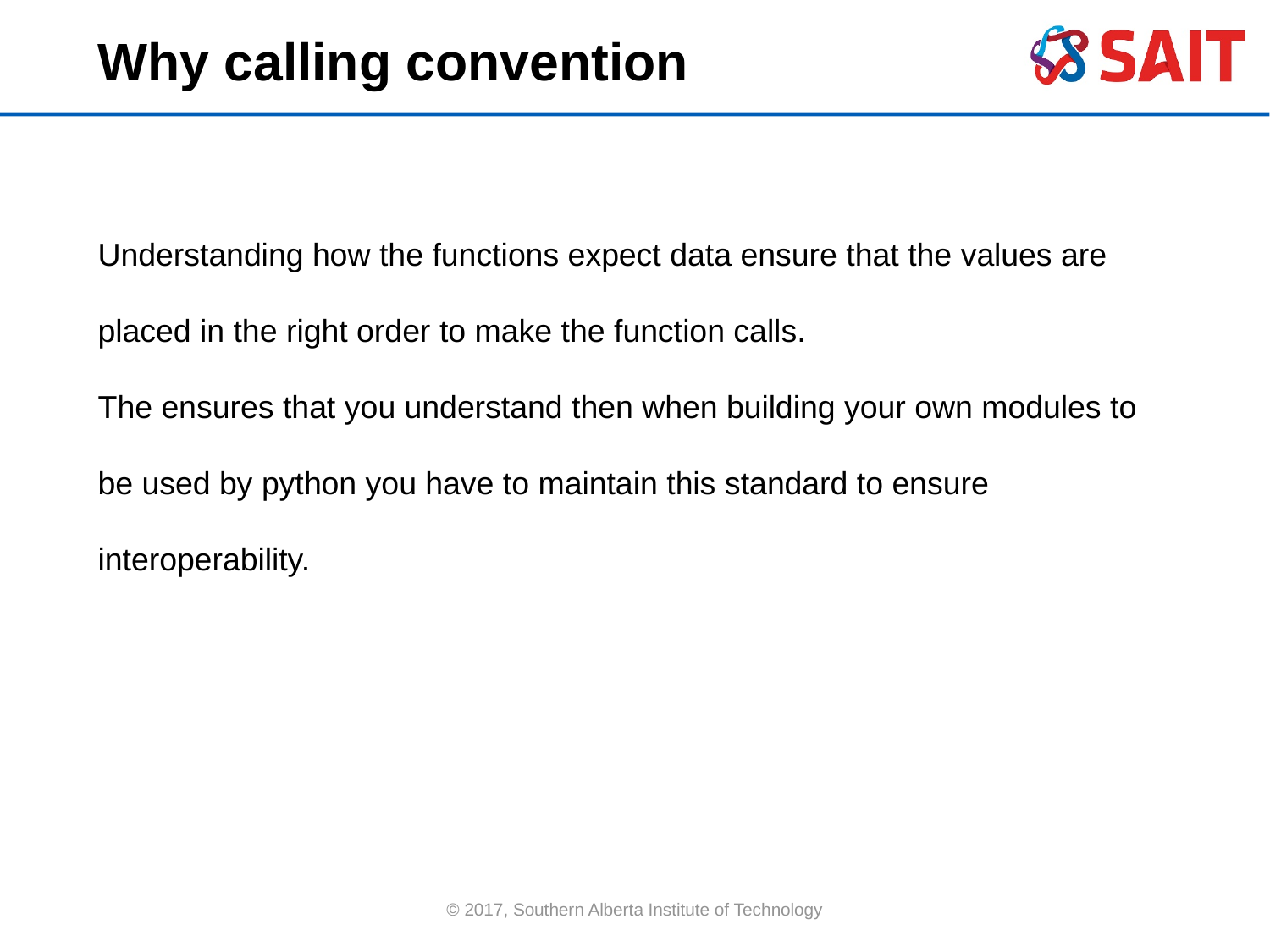

Why calling convention
Understanding how the functions expect data ensure that the values are placed in the right order to make the function calls.
The ensures that you understand then when building your own modules to be used by python you have to maintain this standard to ensure interoperability.